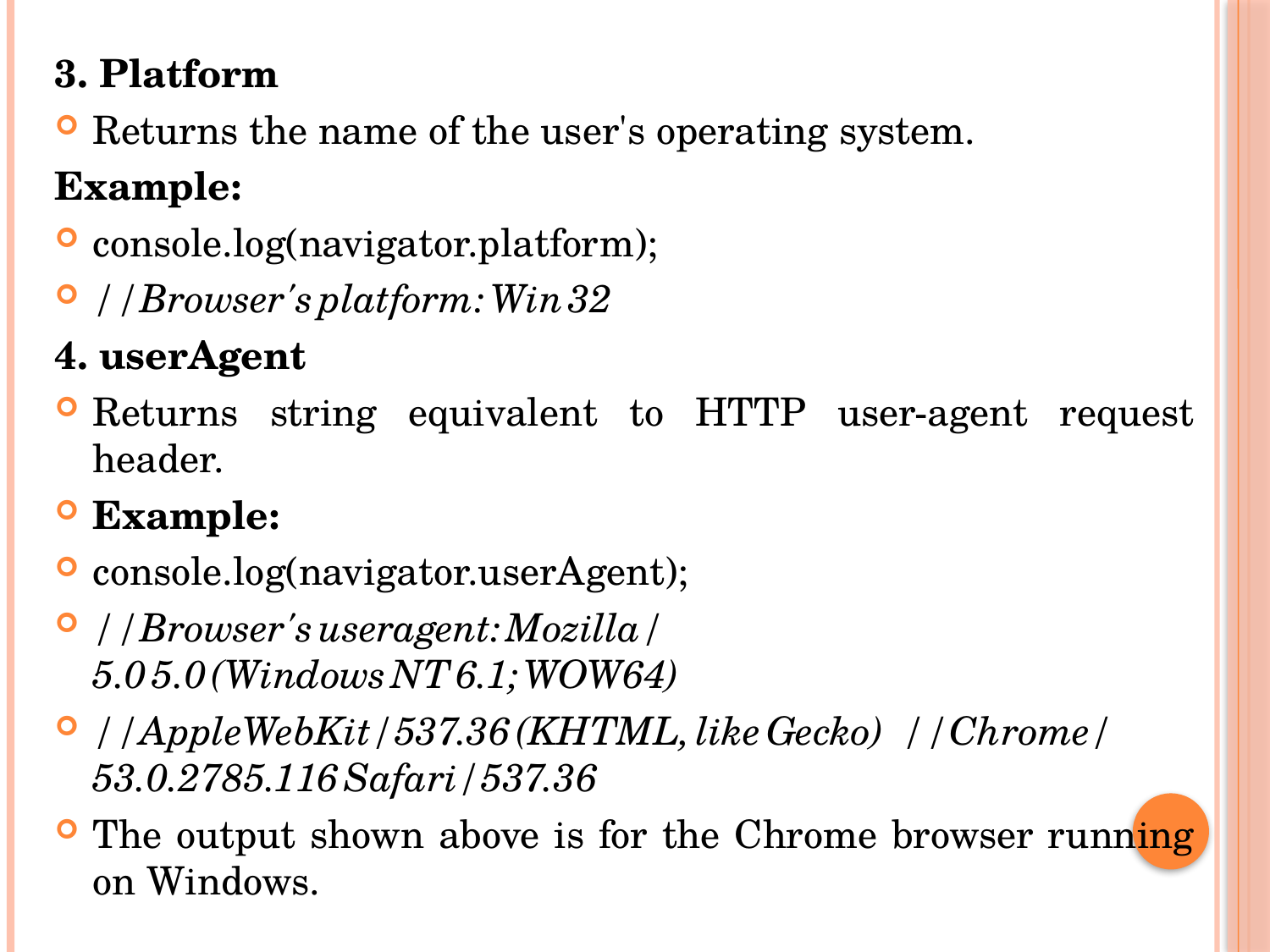

3. Platform
Returns the name of the user's operating system.
Example:
console.log(navigator.platform);
//Browser's platform: Win 32
4. userAgent
Returns string equivalent to HTTP user-agent request header.
Example:
console.log(navigator.userAgent);
//Browser's useragent: Mozilla/5.0 5.0 (Windows NT 6.1; WOW64)
//AppleWebKit/537.36 (KHTML, like Gecko)  //Chrome/53.0.2785.116 Safari/537.36
The output shown above is for the Chrome browser running on Windows.